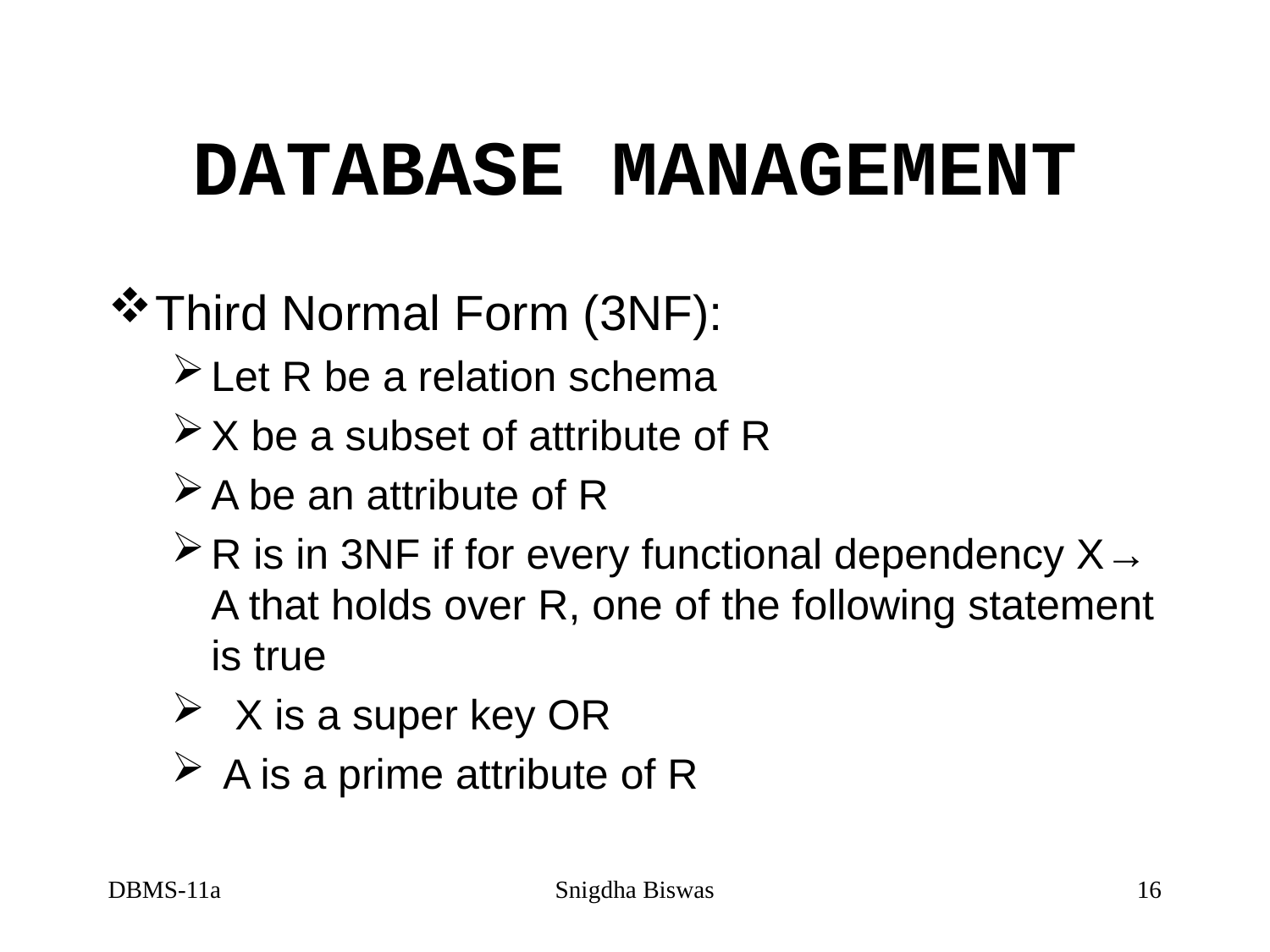

# DATABASE MANAGEMENT
Third Normal Form (3NF):
Let R be a relation schema
X be a subset of attribute of R
A be an attribute of R
R is in 3NF if for every functional dependency X→ A that holds over R, one of the following statement is true
  X is a super key OR
 A is a prime attribute of R
DBMS-11a
Snigdha Biswas
16